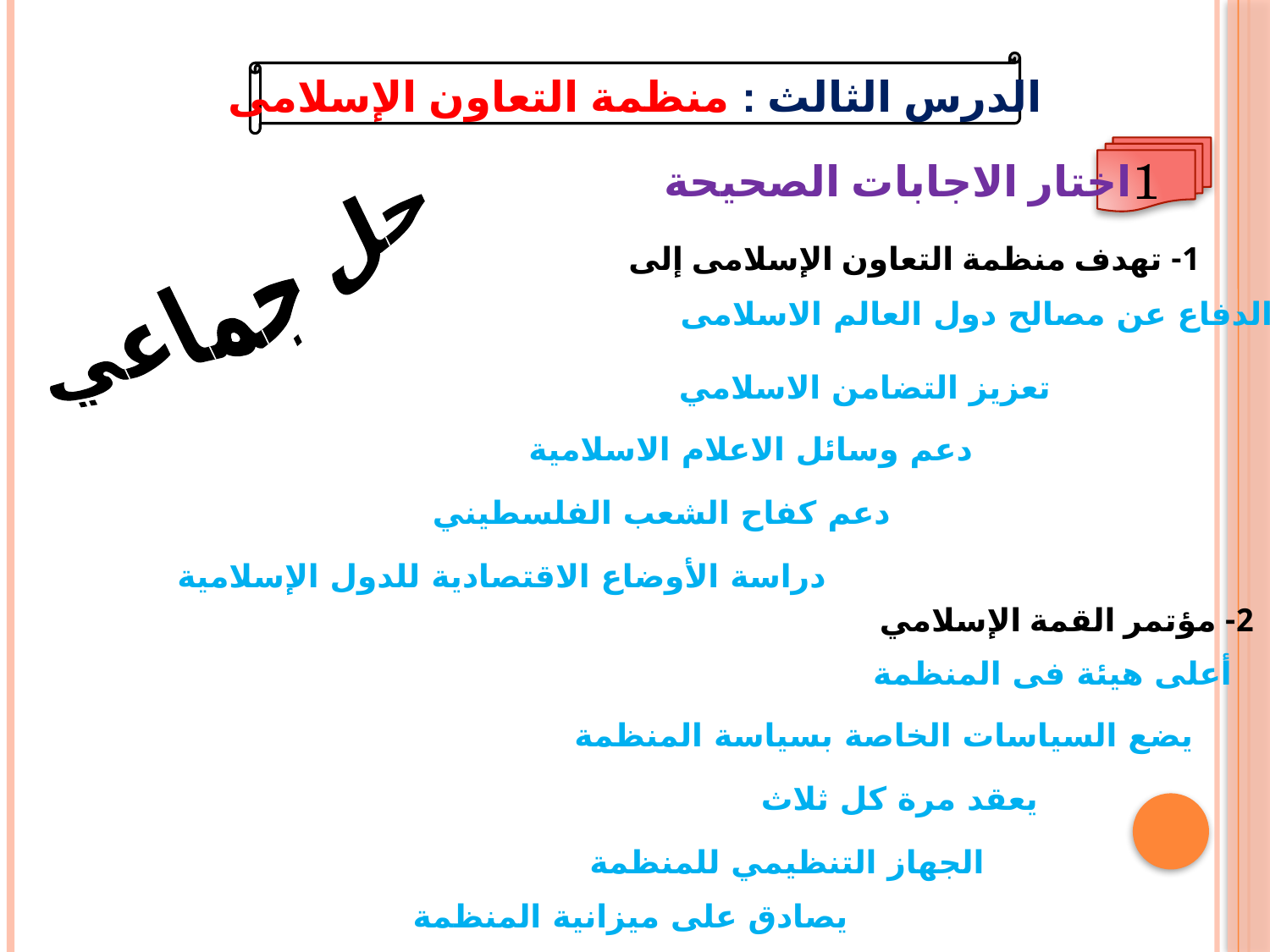

الدرس الثالث : منظمة التعاون الإسلامى
1
اختار الاجابات الصحيحة
1- تهدف منظمة التعاون الإسلامى إلى
حل جماعي
الدفاع عن مصالح دول العالم الاسلامى
تعزيز التضامن الاسلامي
دعم وسائل الاعلام الاسلامية
دعم كفاح الشعب الفلسطيني
دراسة الأوضاع الاقتصادية للدول الإسلامية
2- مؤتمر القمة الإسلامي
أعلى هيئة فى المنظمة
يضع السياسات الخاصة بسياسة المنظمة
يعقد مرة كل ثلاث
الجهاز التنظيمي للمنظمة
يصادق على ميزانية المنظمة